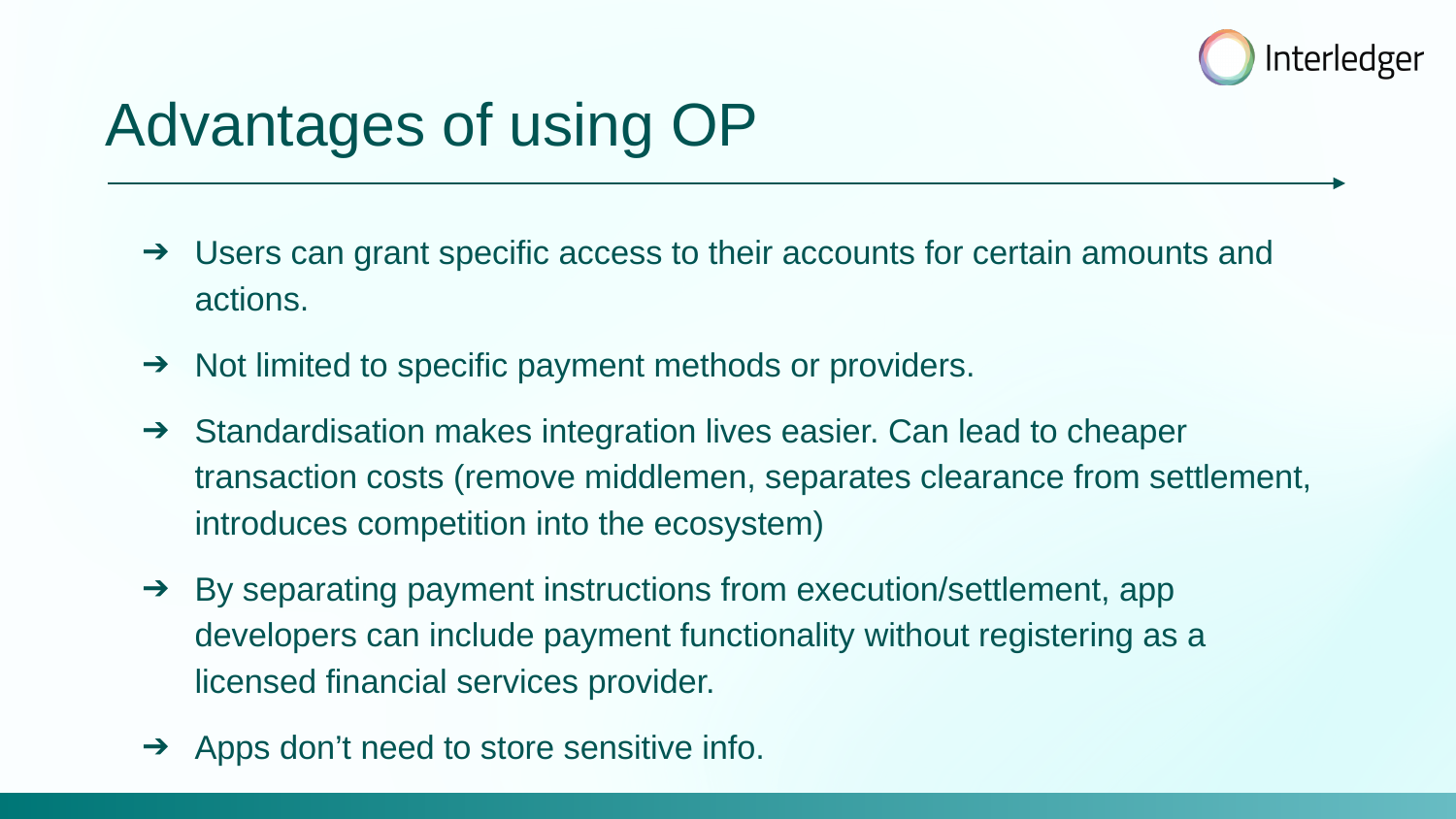

Advantages of using OP
Users can grant specific access to their accounts for certain amounts and actions.
Not limited to specific payment methods or providers.
Standardisation makes integration lives easier. Can lead to cheaper transaction costs (remove middlemen, separates clearance from settlement, introduces competition into the ecosystem)
By separating payment instructions from execution/settlement, app developers can include payment functionality without registering as a licensed financial services provider.
Apps don’t need to store sensitive info.